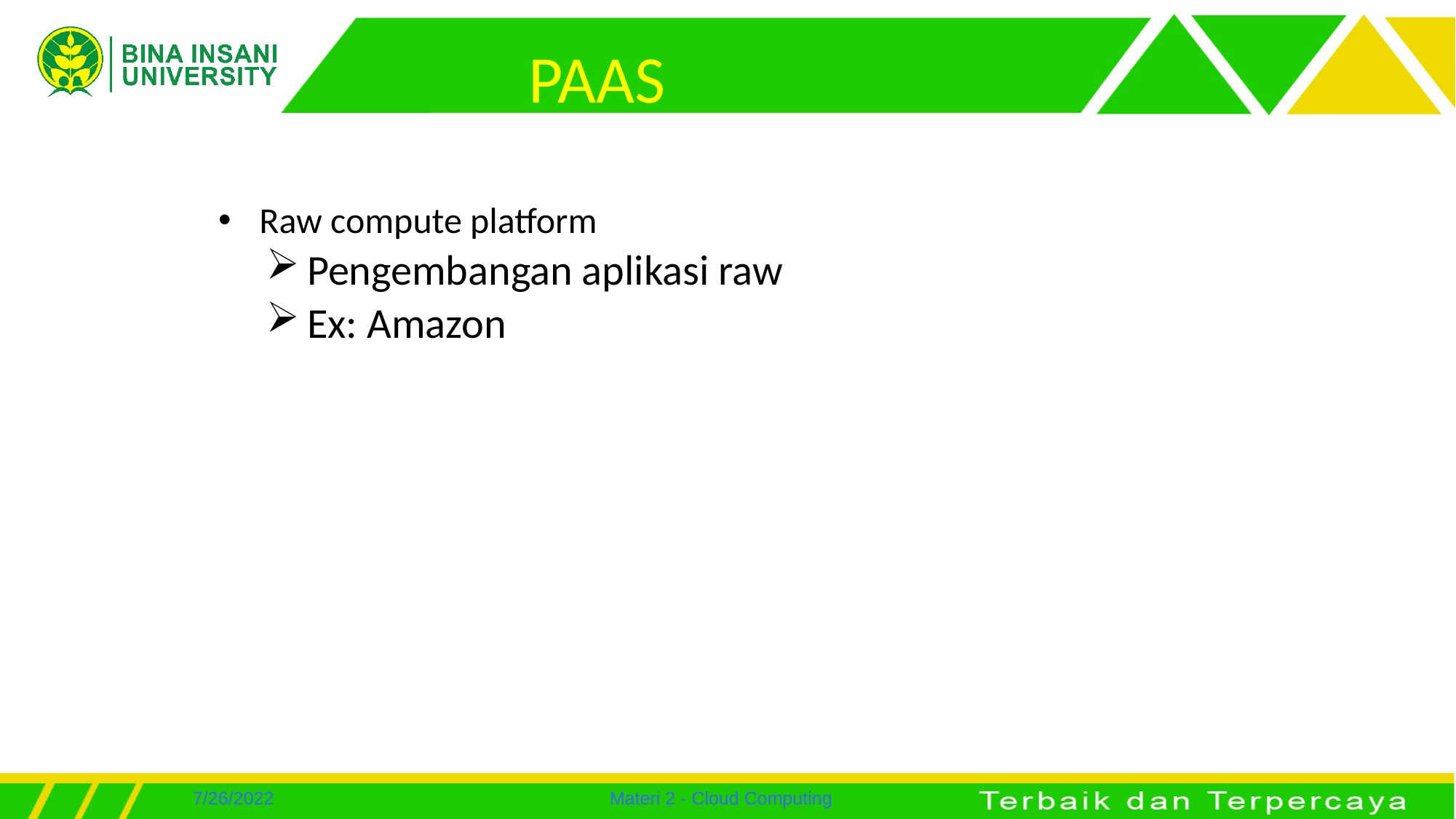

# PAAS
Raw compute platform
Pengembangan aplikasi raw
Ex: Amazon

7/26/2022
Materi 2 - Cloud Computing